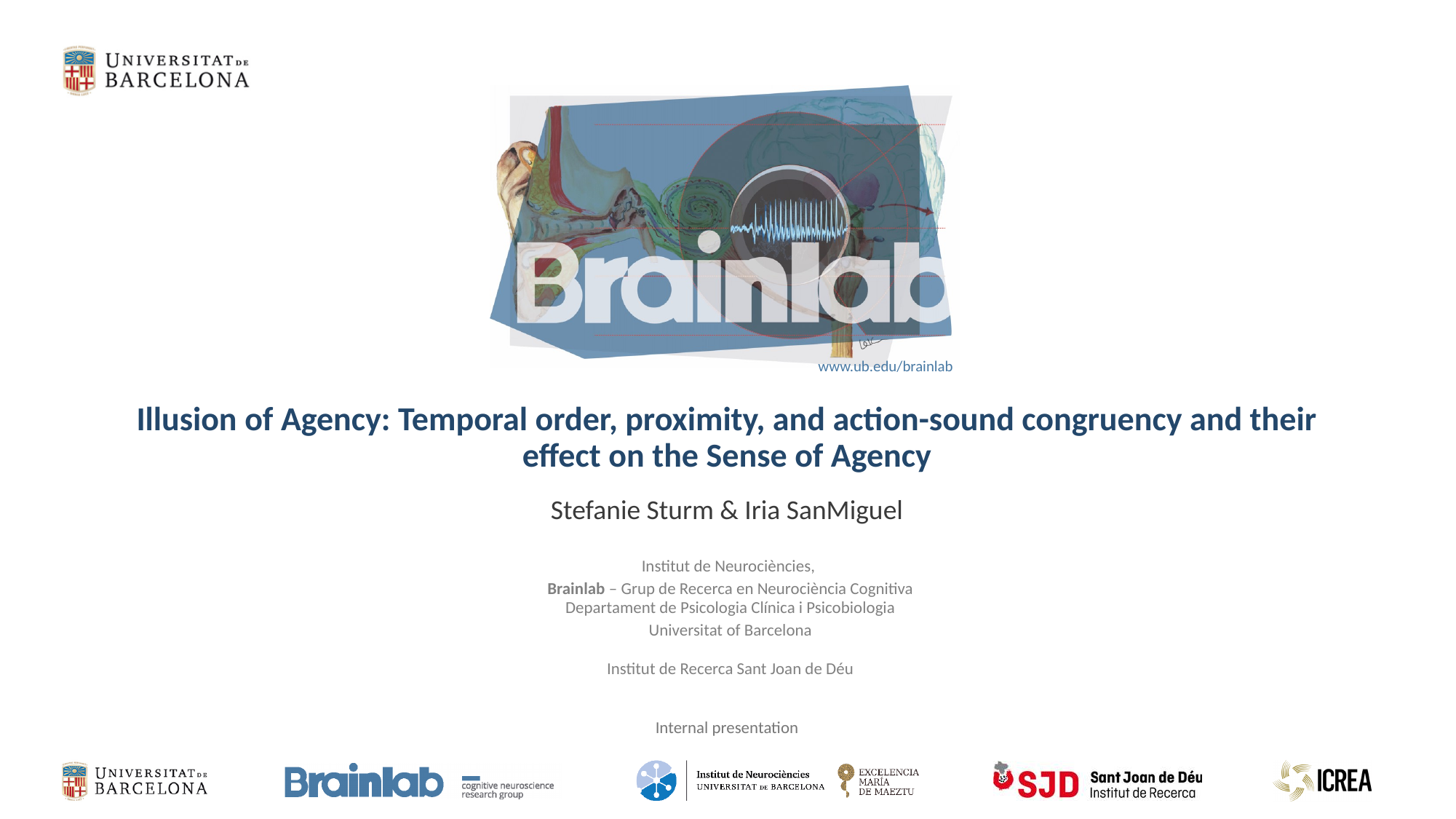

# Illusion of Agency: Temporal order, proximity, and action-sound congruency and their effect on the Sense of Agency
Stefanie Sturm & Iria SanMiguel
Internal presentation